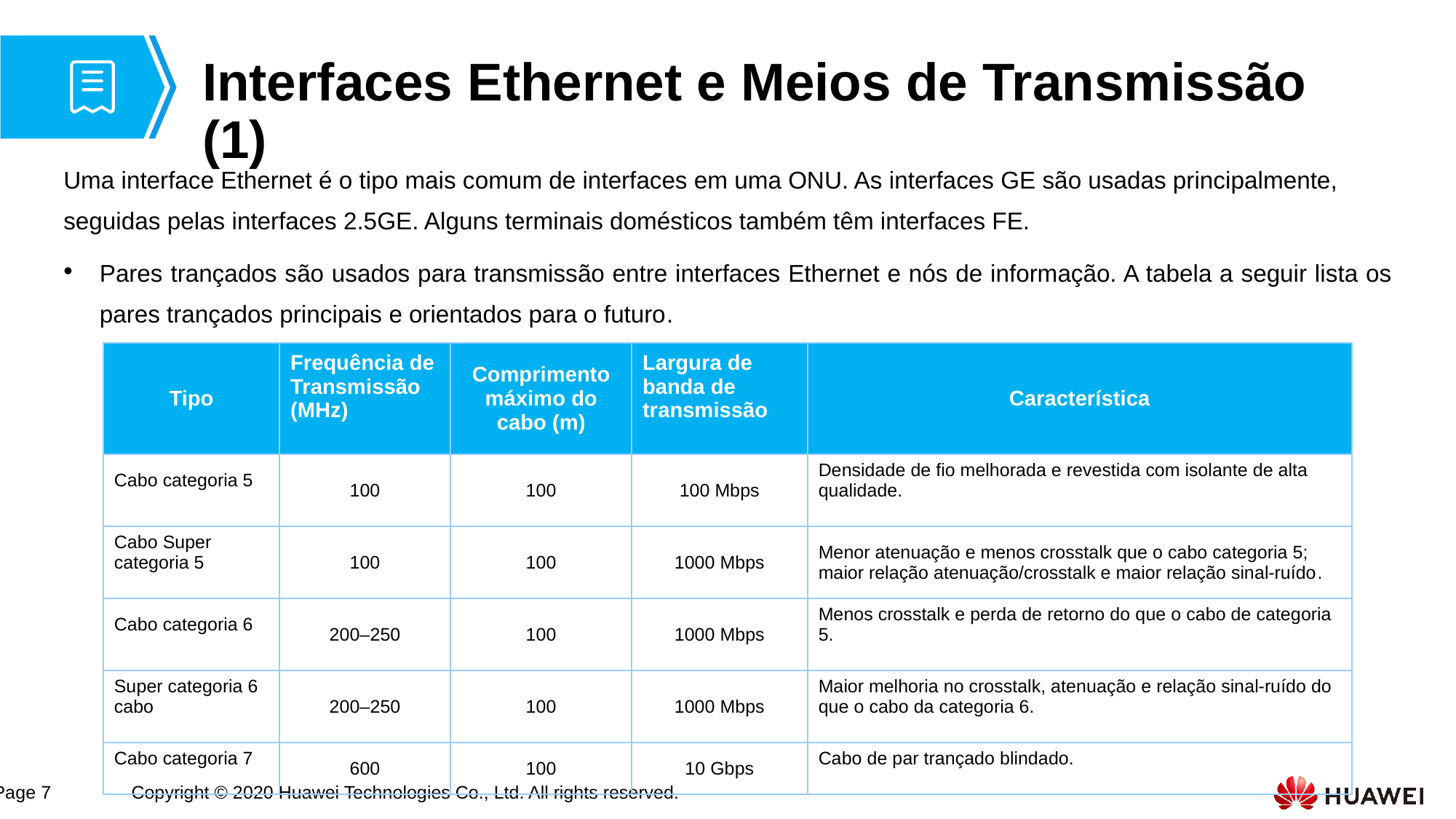

# Interfaces Ethernet e Meios de Transmissão  (1)
Uma interface Ethernet é o tipo mais comum de interfaces em uma ONU. As interfaces GE são usadas principalmente, seguidas pelas interfaces 2.5GE. Alguns terminais domésticos também têm interfaces FE.
Pares trançados são usados para transmissão entre interfaces Ethernet e nós de informação. A tabela a seguir lista os pares trançados principais e orientados para o futuro.
| Tipo | Frequência de Transmissão (MHz) | Comprimento máximo do cabo (m) | Largura de banda de transmissão | Característica |
| --- | --- | --- | --- | --- |
| Cabo categoria 5 | 100 | 100 | 100 Mbps | Densidade de fio melhorada e revestida com isolante de alta qualidade. |
| Cabo Super categoria 5 | 100 | 100 | 1000 Mbps | Menor atenuação e menos crosstalk que o cabo categoria 5; maior relação atenuação/crosstalk e maior relação sinal-ruído. |
| Cabo categoria 6 | 200–250 | 100 | 1000 Mbps | Menos crosstalk e perda de retorno do que o cabo de categoria 5. |
| Super categoria 6 cabo | 200–250 | 100 | 1000 Mbps | Maior melhoria no crosstalk, atenuação e relação sinal-ruído do que o cabo da categoria 6. |
| Cabo categoria 7 | 600 | 100 | 10 Gbps | Cabo de par trançado blindado. |